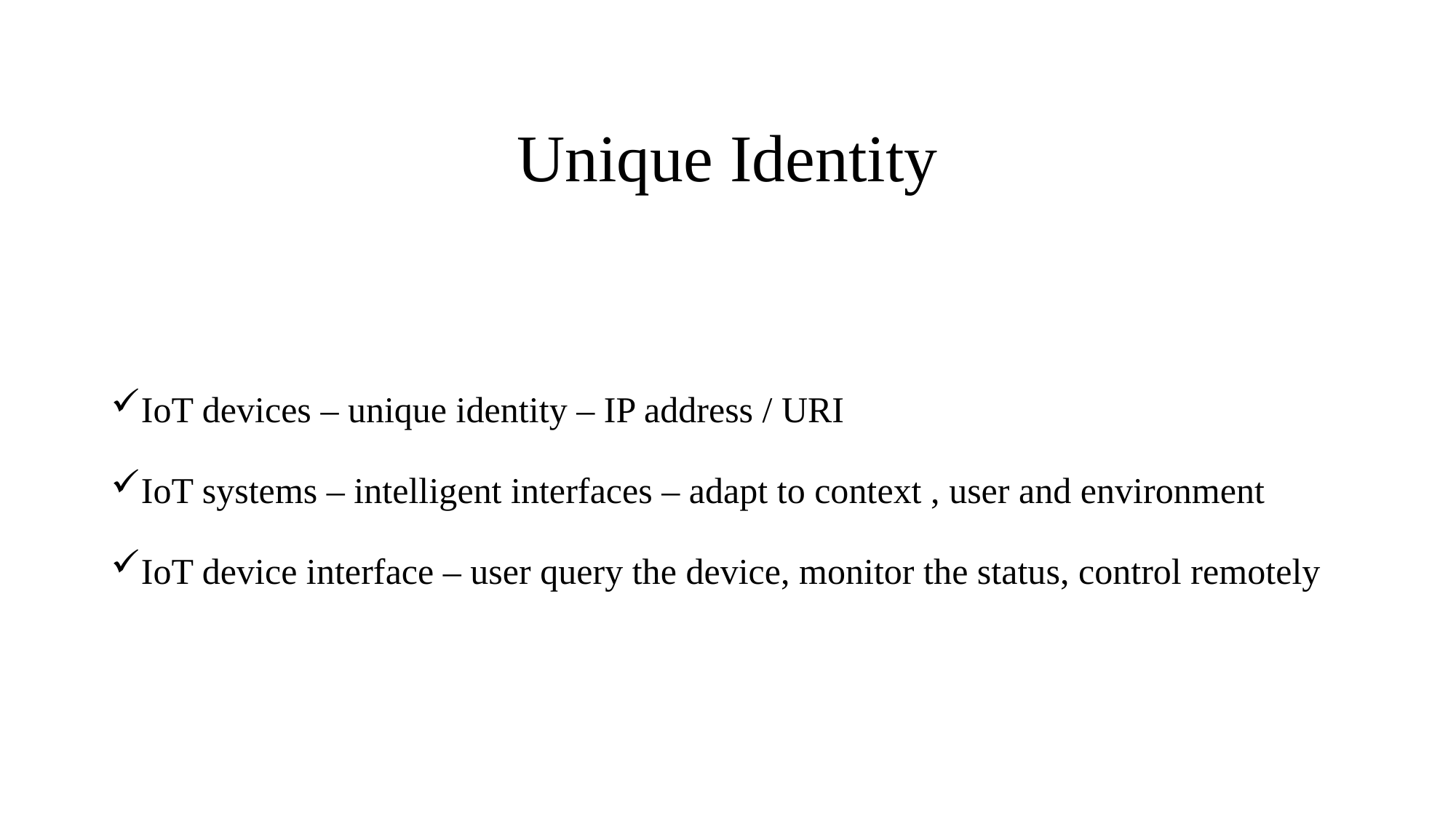

# Unique Identity
IoT devices – unique identity – IP address / URI
IoT systems – intelligent interfaces – adapt to context , user and environment
IoT device interface – user query the device, monitor the status, control remotely